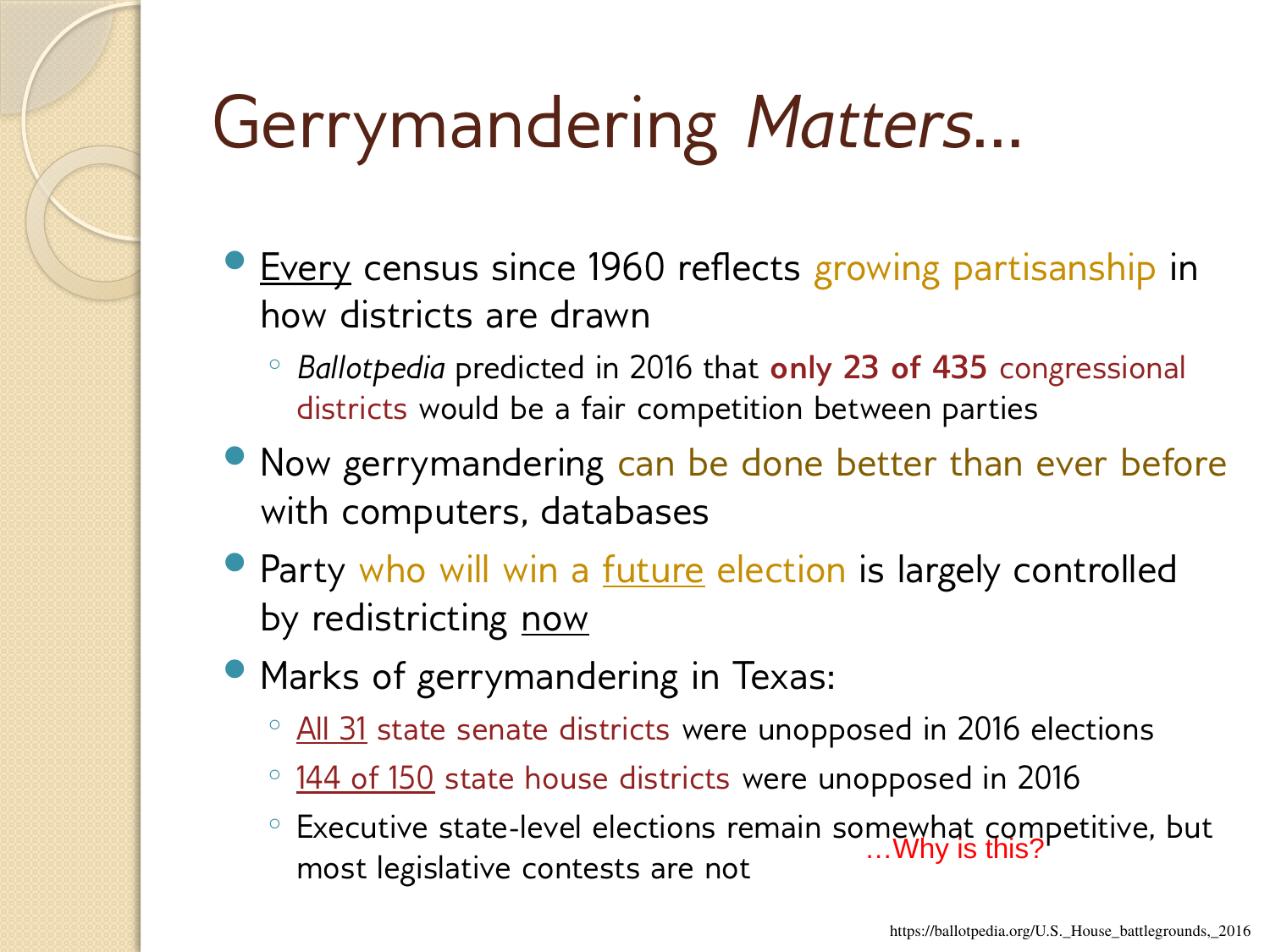

# Gerrymandering Matters…
Every census since 1960 reflects growing partisanship in how districts are drawn
Ballotpedia predicted in 2016 that only 23 of 435 congressional districts would be a fair competition between parties
Now gerrymandering can be done better than ever before with computers, databases
Party who will win a future election is largely controlled by redistricting now
Marks of gerrymandering in Texas:
All 31 state senate districts were unopposed in 2016 elections
144 of 150 state house districts were unopposed in 2016
Executive state-level elections remain somewhat competitive, but most legislative contests are not
…Why is this?
https://ballotpedia.org/U.S._House_battlegrounds,_2016